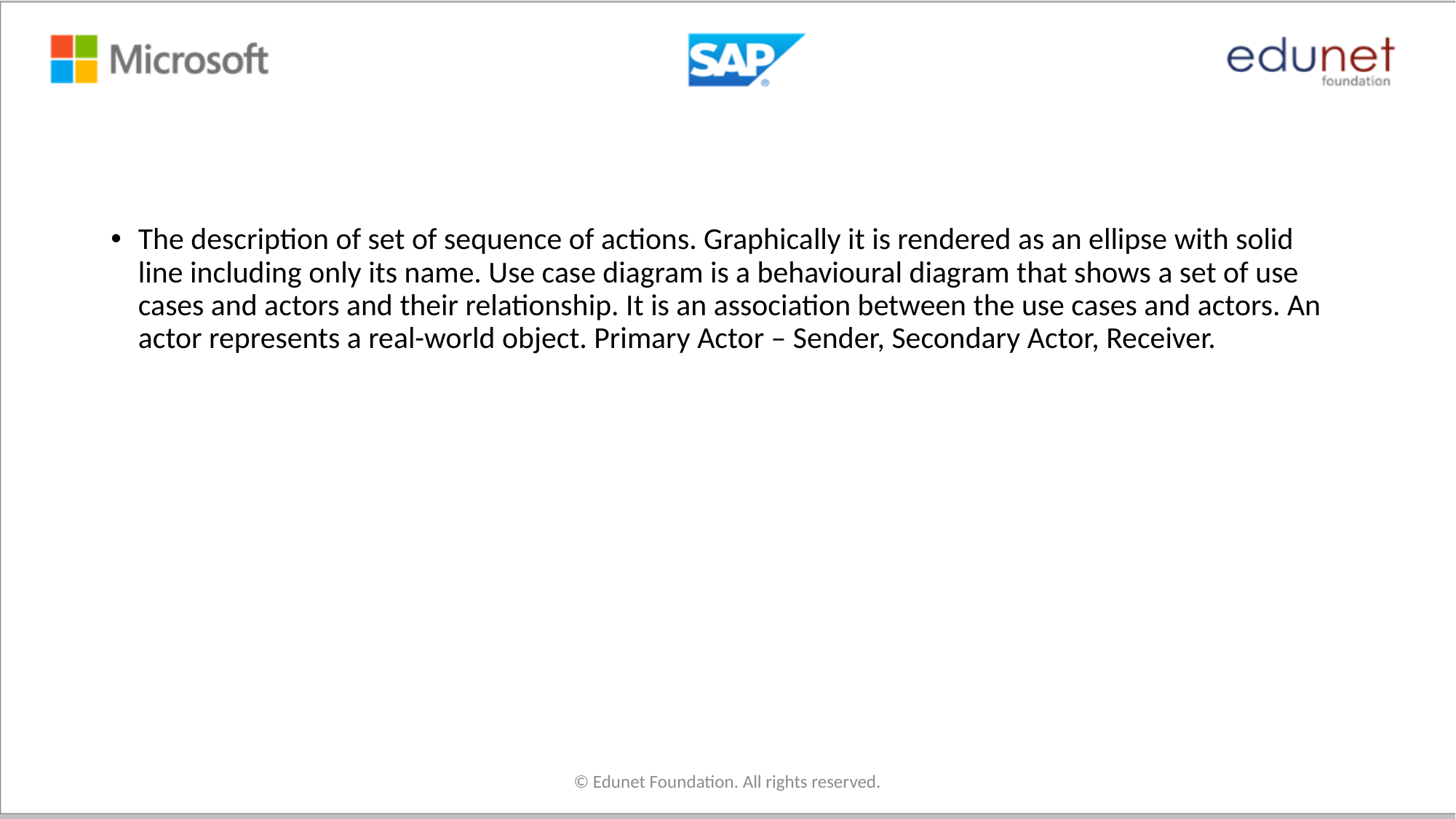

#
The description of set of sequence of actions. Graphically it is rendered as an ellipse with solid line including only its name. Use case diagram is a behavioural diagram that shows a set of use cases and actors and their relationship. It is an association between the use cases and actors. An actor represents a real-world object. Primary Actor – Sender, Secondary Actor, Receiver.
© Edunet Foundation. All rights reserved.